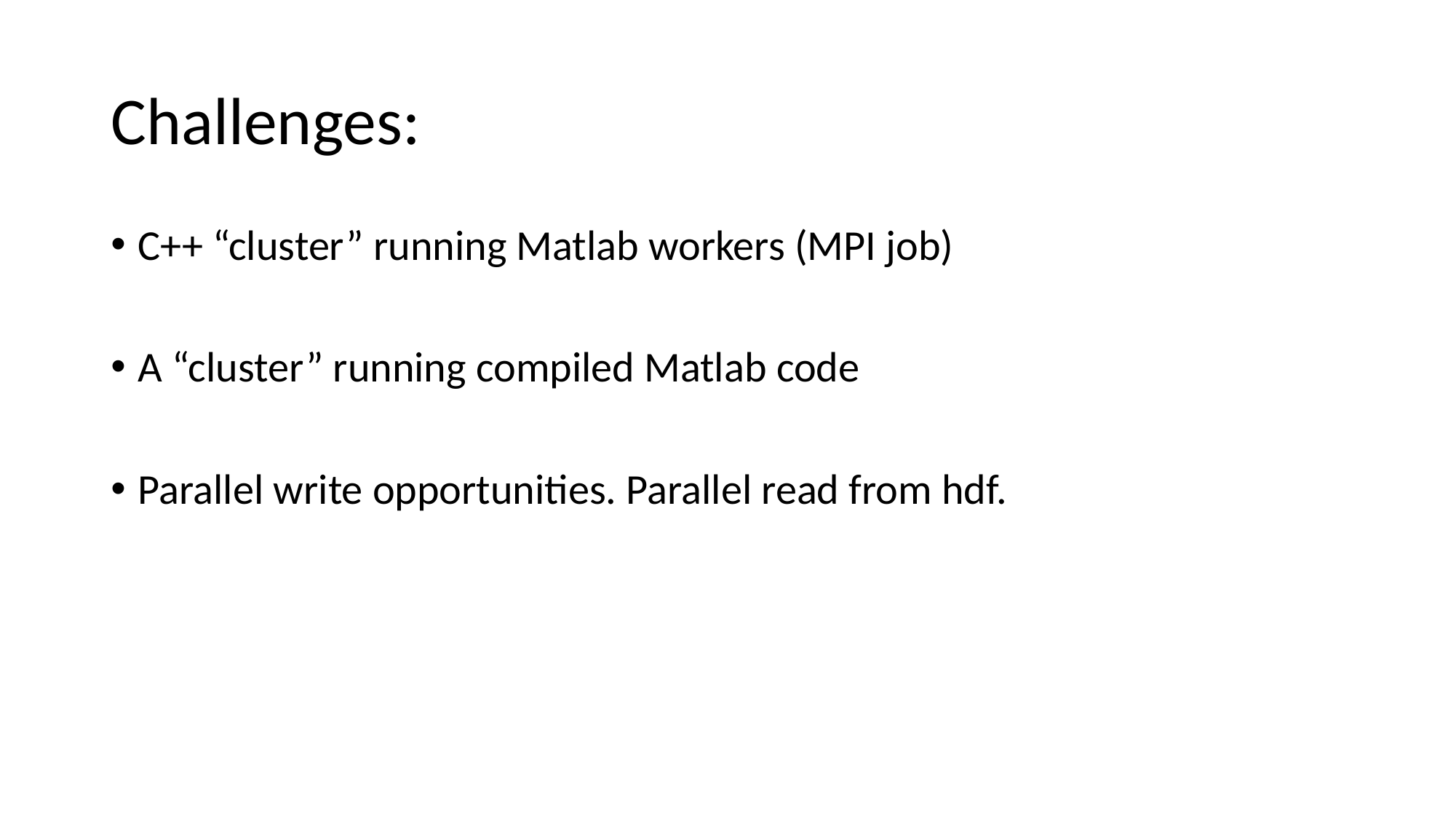

# Challenges:
C++ “cluster” running Matlab workers (MPI job)

A “cluster” running compiled Matlab code

Parallel write opportunities. Parallel read from hdf.